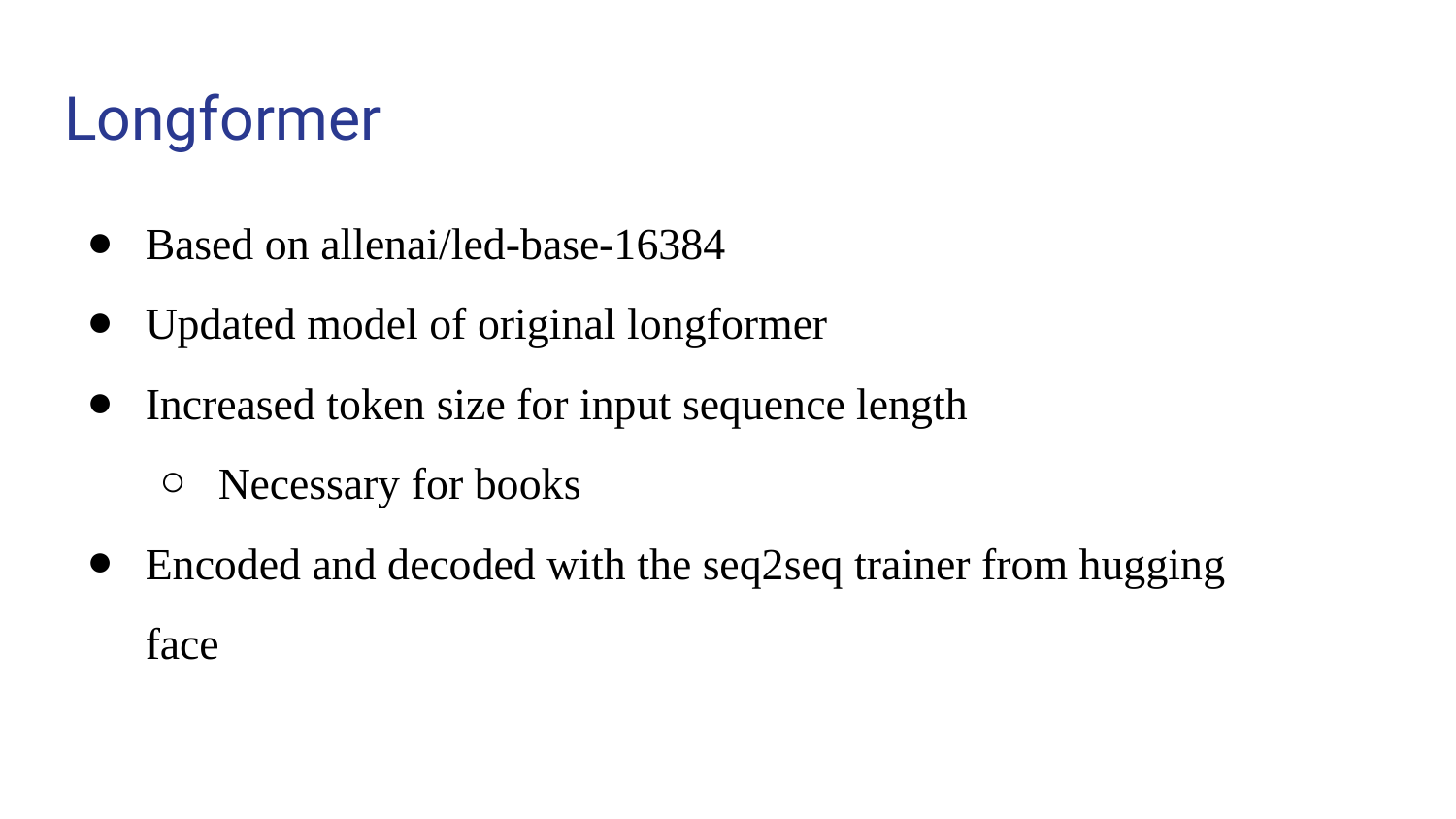

# Longformer
Based on allenai/led-base-16384
Updated model of original longformer
Increased token size for input sequence length
Necessary for books
Encoded and decoded with the seq2seq trainer from hugging face